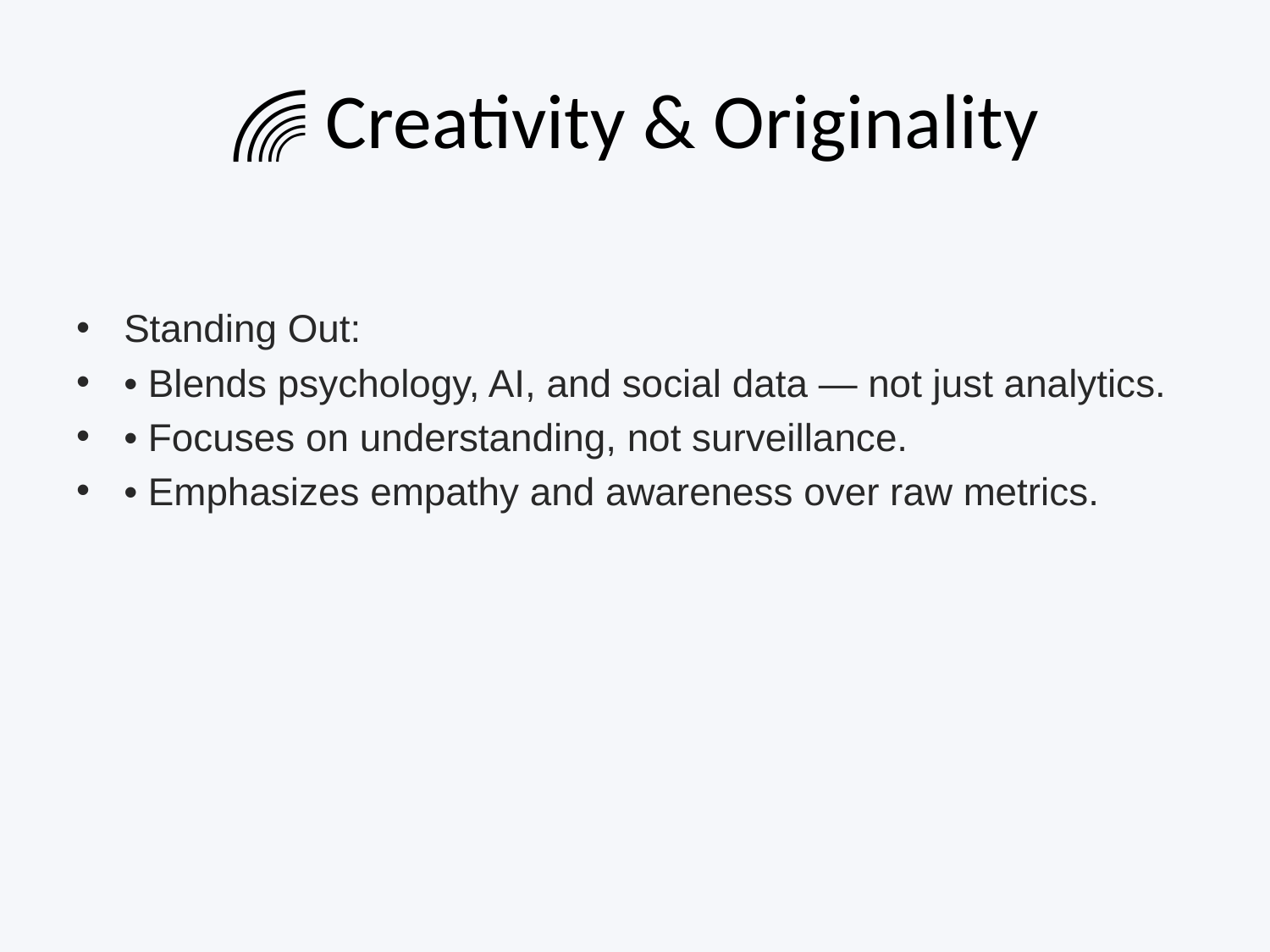

# 🌈 Creativity & Originality

Standing Out:
• Blends psychology, AI, and social data — not just analytics.
• Focuses on understanding, not surveillance.
• Emphasizes empathy and awareness over raw metrics.